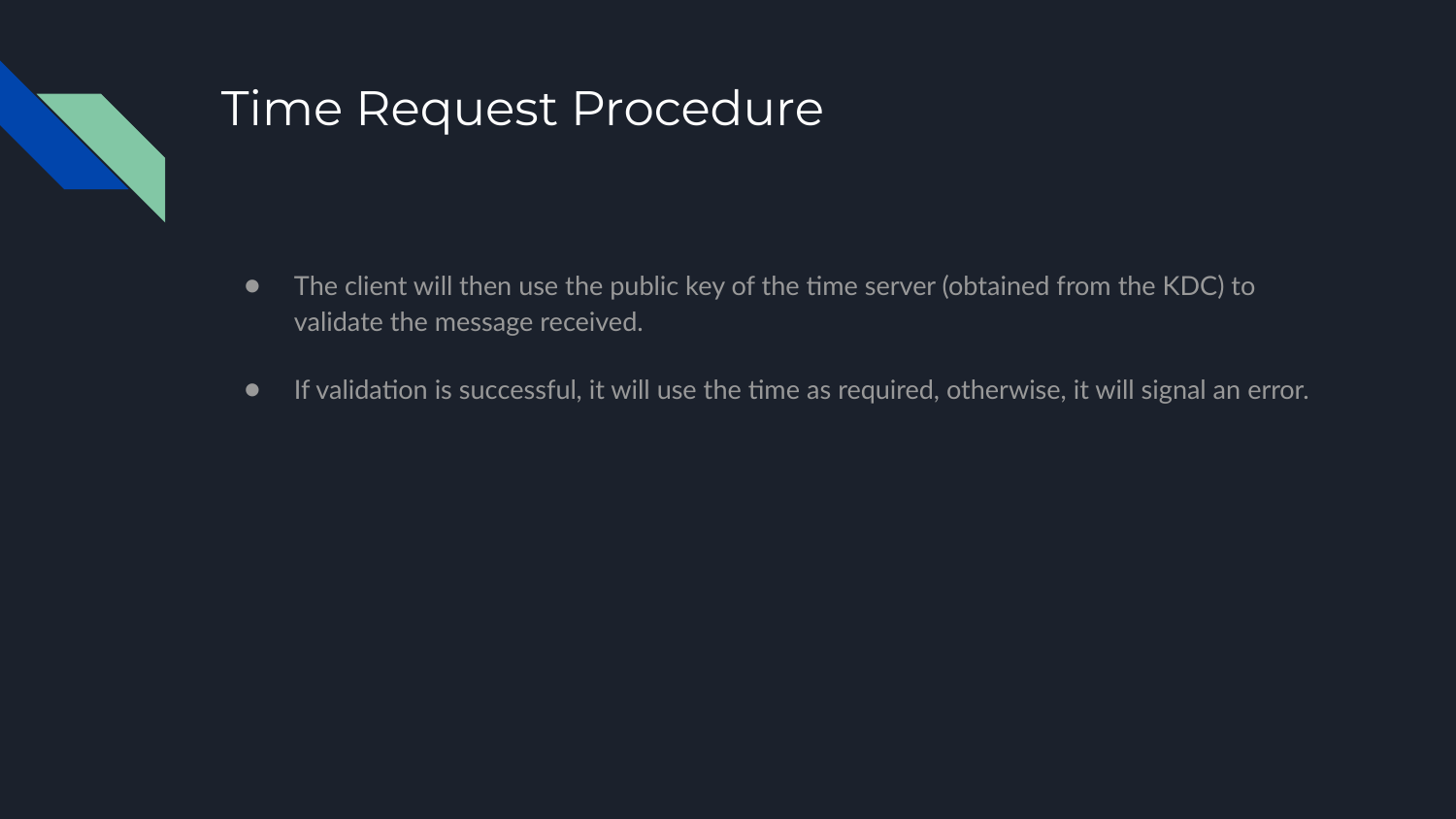

# Time Request Procedure

The client will then use the public key of the time server (obtained from the KDC) to validate the message received.
If validation is successful, it will use the time as required, otherwise, it will signal an error.